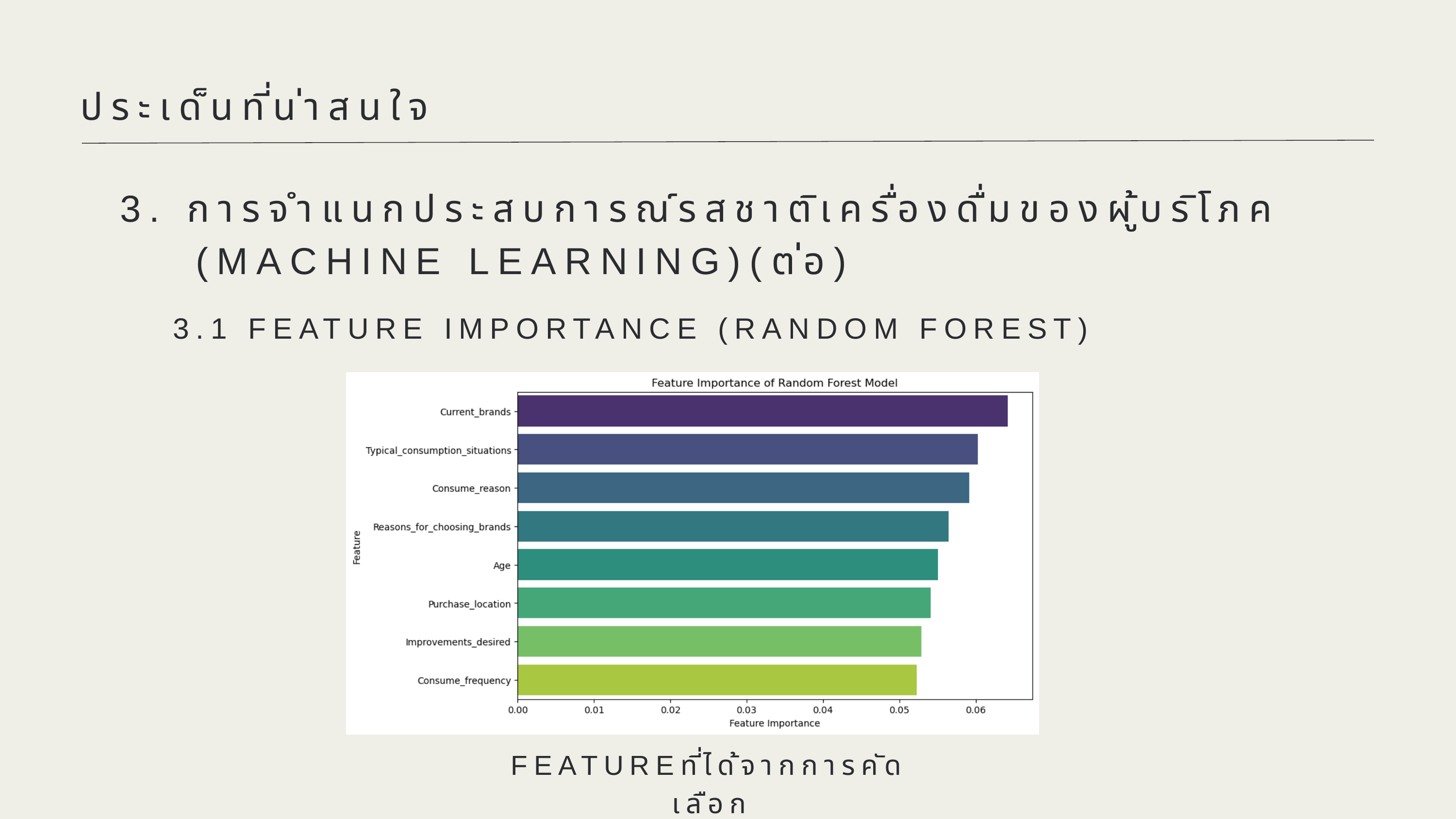

ประเด็นที่น่าสนใจ

3. การจำแนกประสบการณ์รสชาติเครื่องดื่มของผู้บริโภค
    (MACHINE LEARNING)(ต่อ)
3.1 FEATURE IMPORTANCE (RANDOM FOREST)

FEATUREที่ได้จากการคัดเลือก